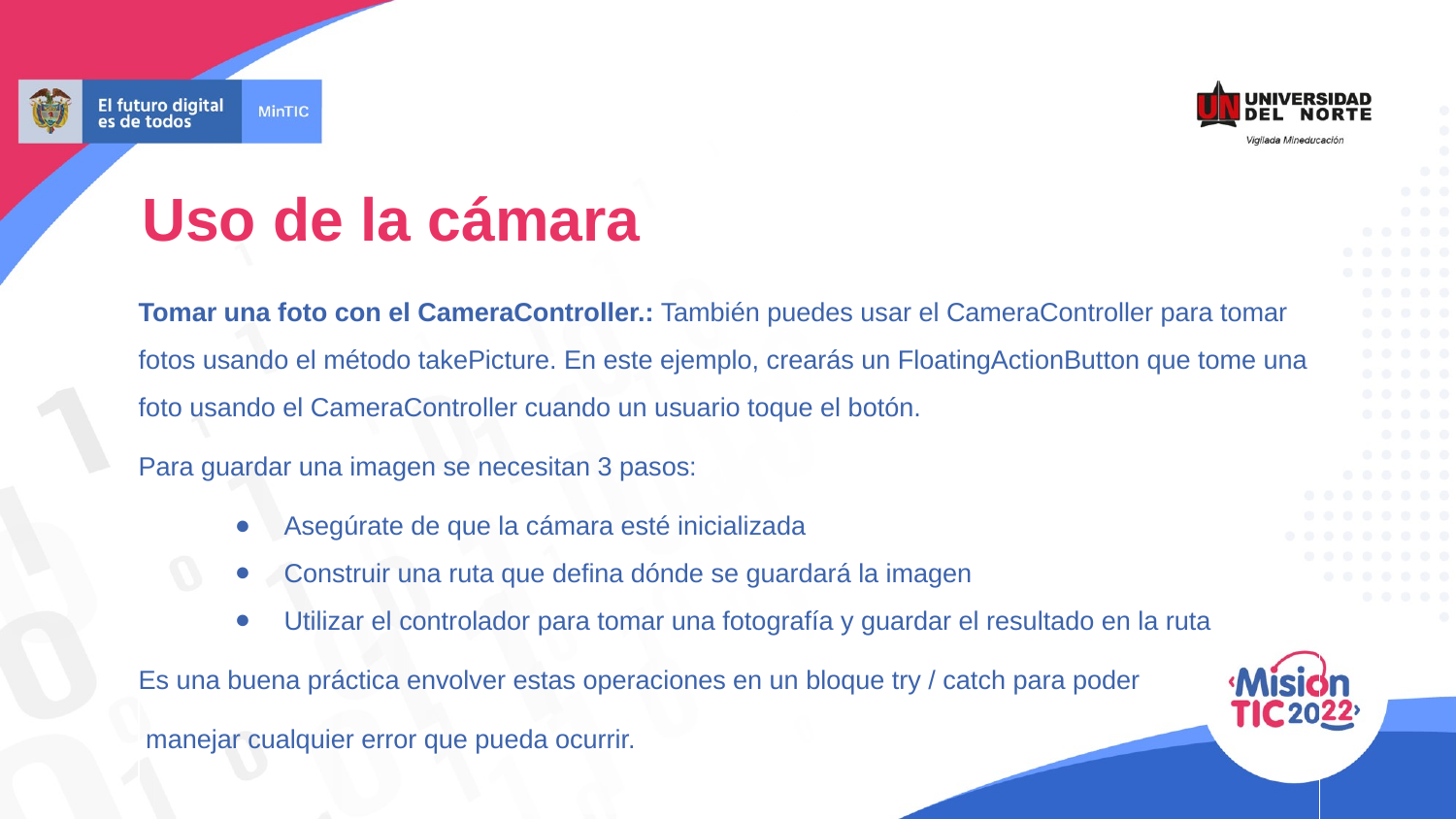

# Uso de la cámara
Tomar una foto con el CameraController.: También puedes usar el CameraController para tomar fotos usando el método takePicture. En este ejemplo, crearás un FloatingActionButton que tome una foto usando el CameraController cuando un usuario toque el botón.
Para guardar una imagen se necesitan 3 pasos:
Asegúrate de que la cámara esté inicializada
Construir una ruta que defina dónde se guardará la imagen
Utilizar el controlador para tomar una fotografía y guardar el resultado en la ruta
Es una buena práctica envolver estas operaciones en un bloque try / catch para poder
 manejar cualquier error que pueda ocurrir.